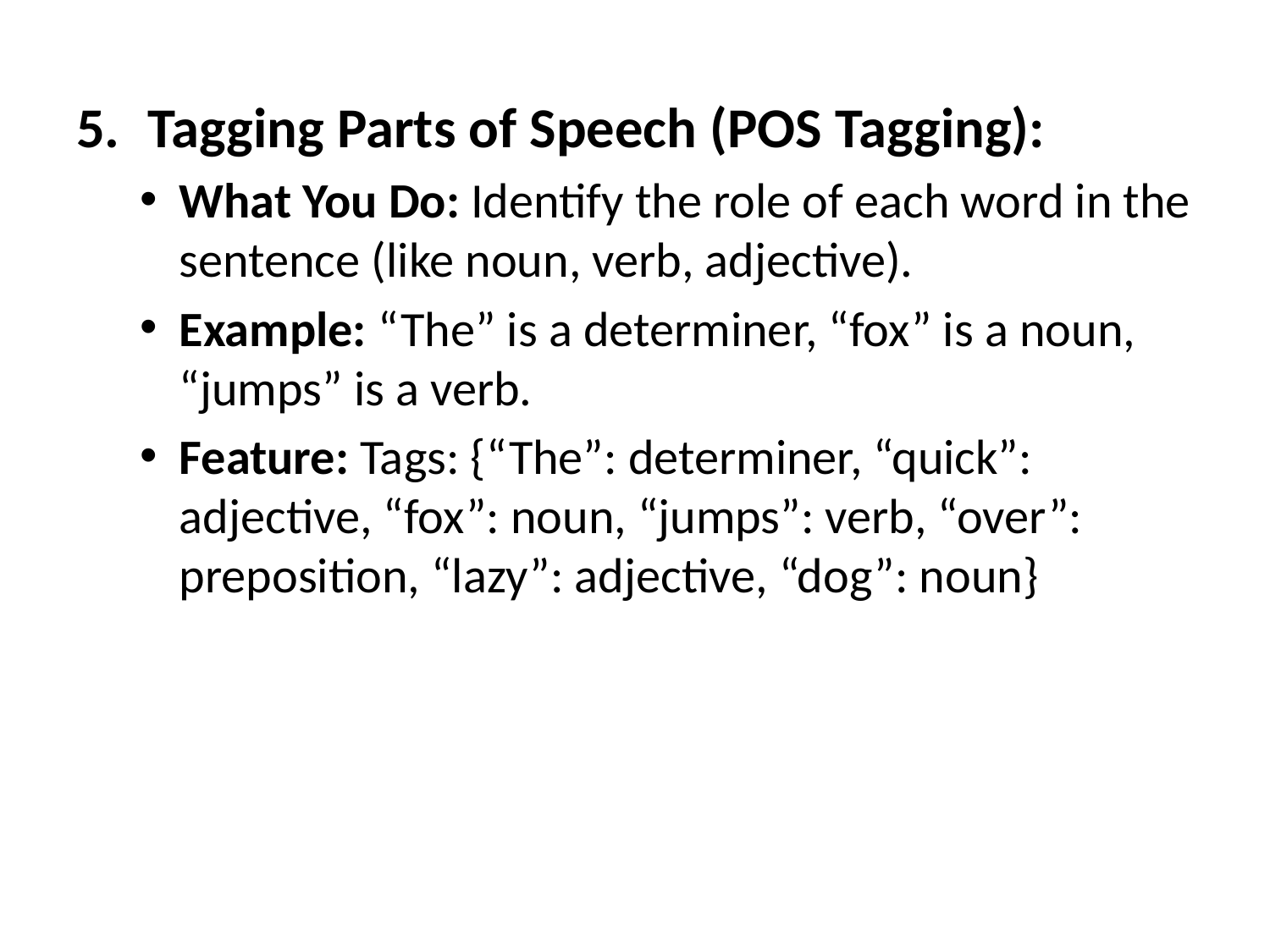

Tagging Parts of Speech (POS Tagging):
What You Do: Identify the role of each word in the sentence (like noun, verb, adjective).
Example: “The” is a determiner, “fox” is a noun, “jumps” is a verb.
Feature: Tags: {“The”: determiner, “quick”: adjective, “fox”: noun, “jumps”: verb, “over”: preposition, “lazy”: adjective, “dog”: noun}